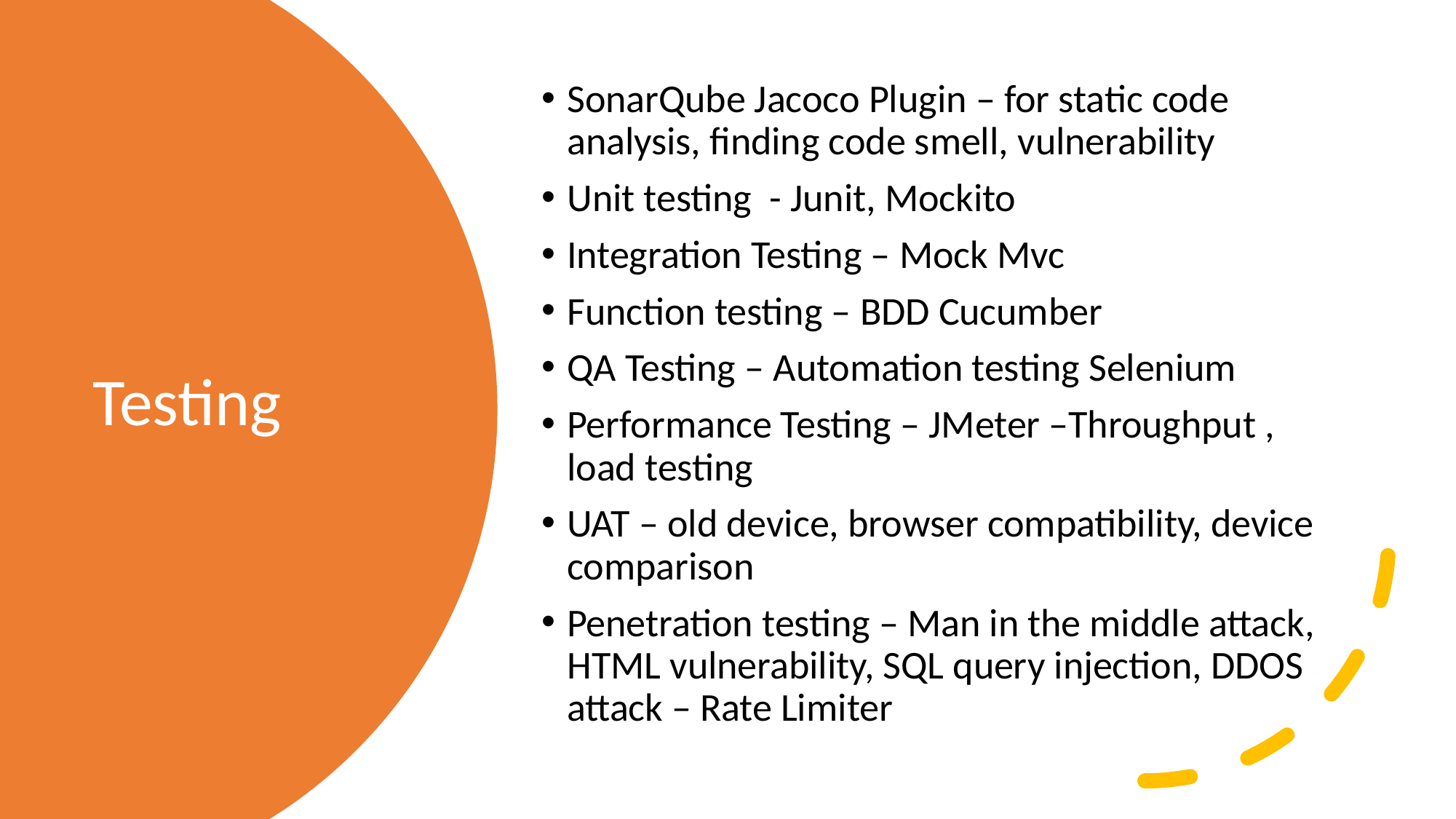

SonarQube Jacoco Plugin – for static code analysis, finding code smell, vulnerability
Unit testing  - Junit, Mockito
Integration Testing – Mock Mvc
Function testing – BDD Cucumber
QA Testing – Automation testing Selenium
Performance Testing – JMeter –Throughput , load testing
UAT – old device, browser compatibility, device comparison
Penetration testing – Man in the middle attack, HTML vulnerability, SQL query injection, DDOS attack – Rate Limiter
# Testing